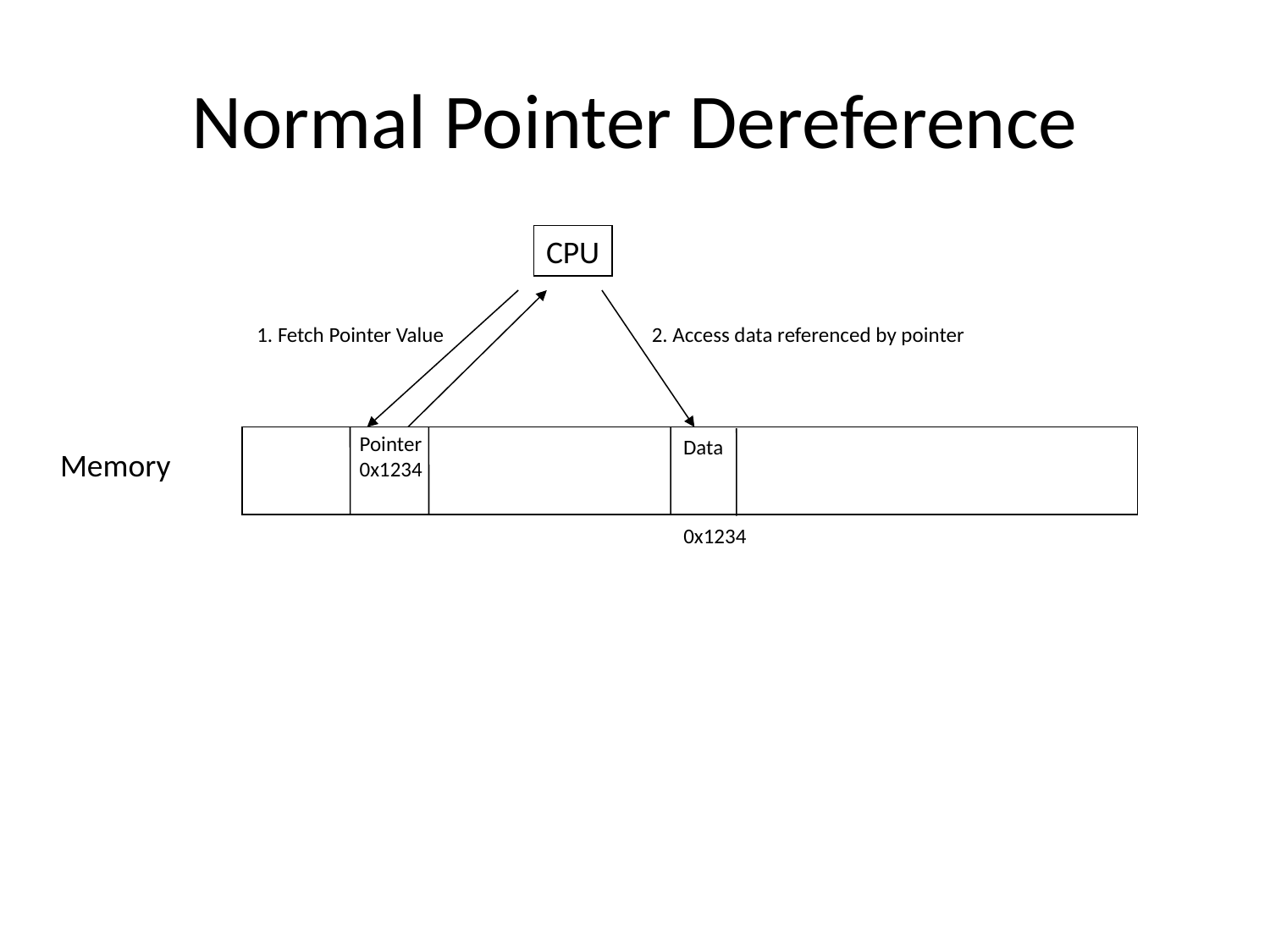

# Normal Pointer Dereference
CPU

1. Fetch Pointer Value
2. Access data referenced by pointer
Pointer
0x1234

Data

Memory
0x1234